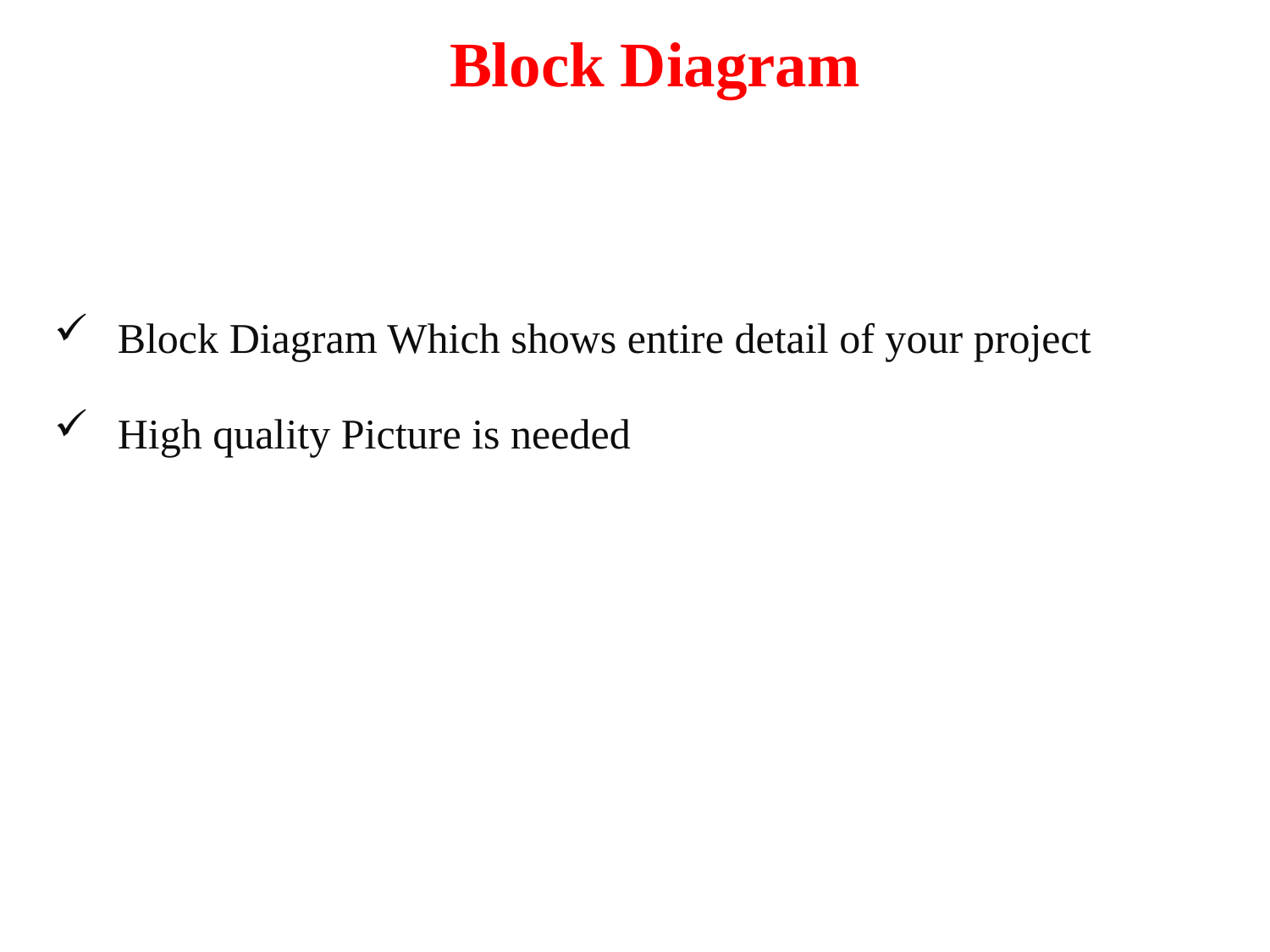

# Block Diagram
Block Diagram Which shows entire detail of your project
High quality Picture is needed

12/9/2023
Dept of EEE
6